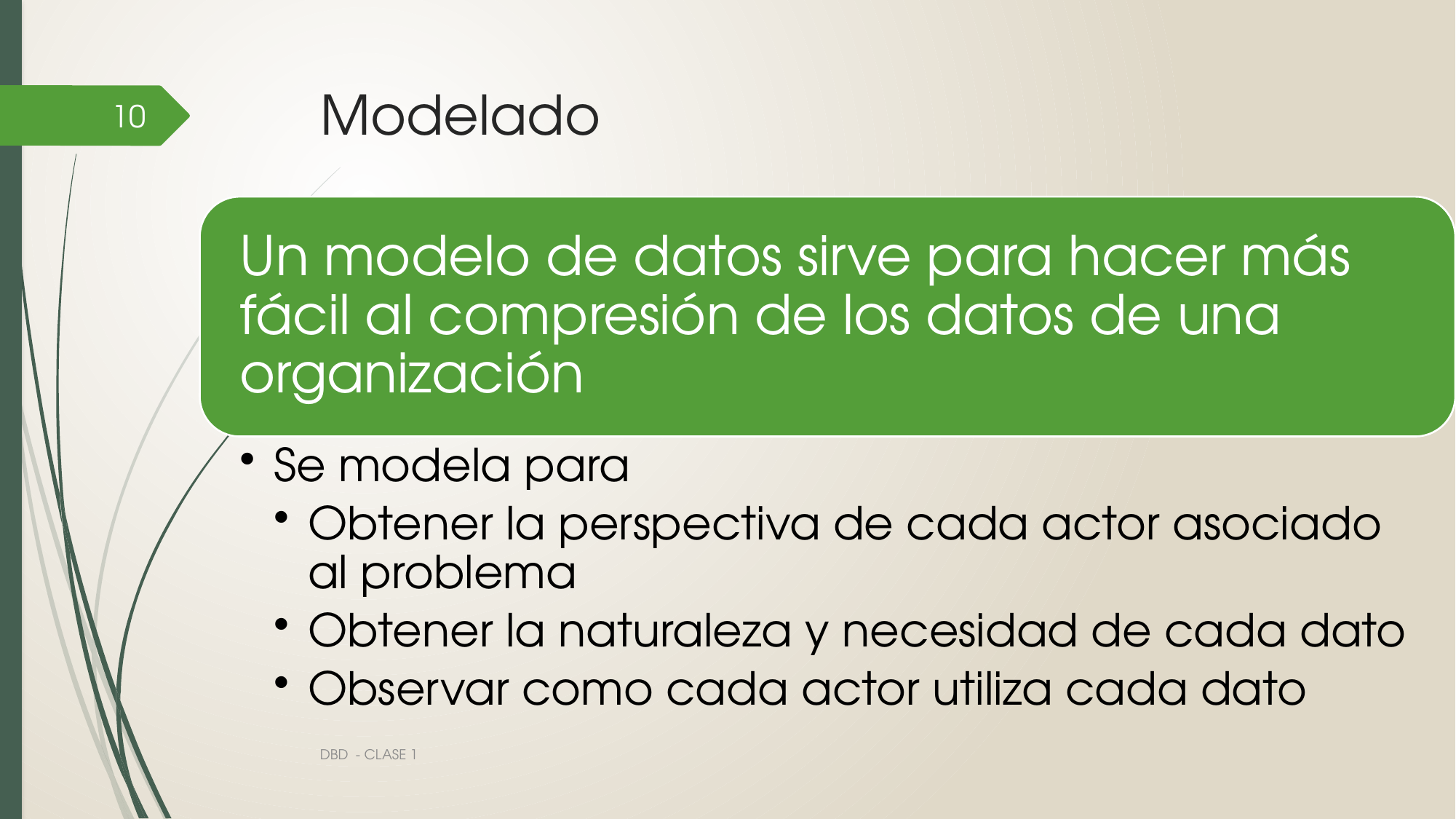

# Modelado
10
Un modelo de datos sirve para hacer más fácil al compresión de los datos de una organización
Se modela para
Obtener la perspectiva de cada actor asociado al problema
Obtener la naturaleza y necesidad de cada dato
Observar como cada actor utiliza cada dato
DBD  - CLASE 1